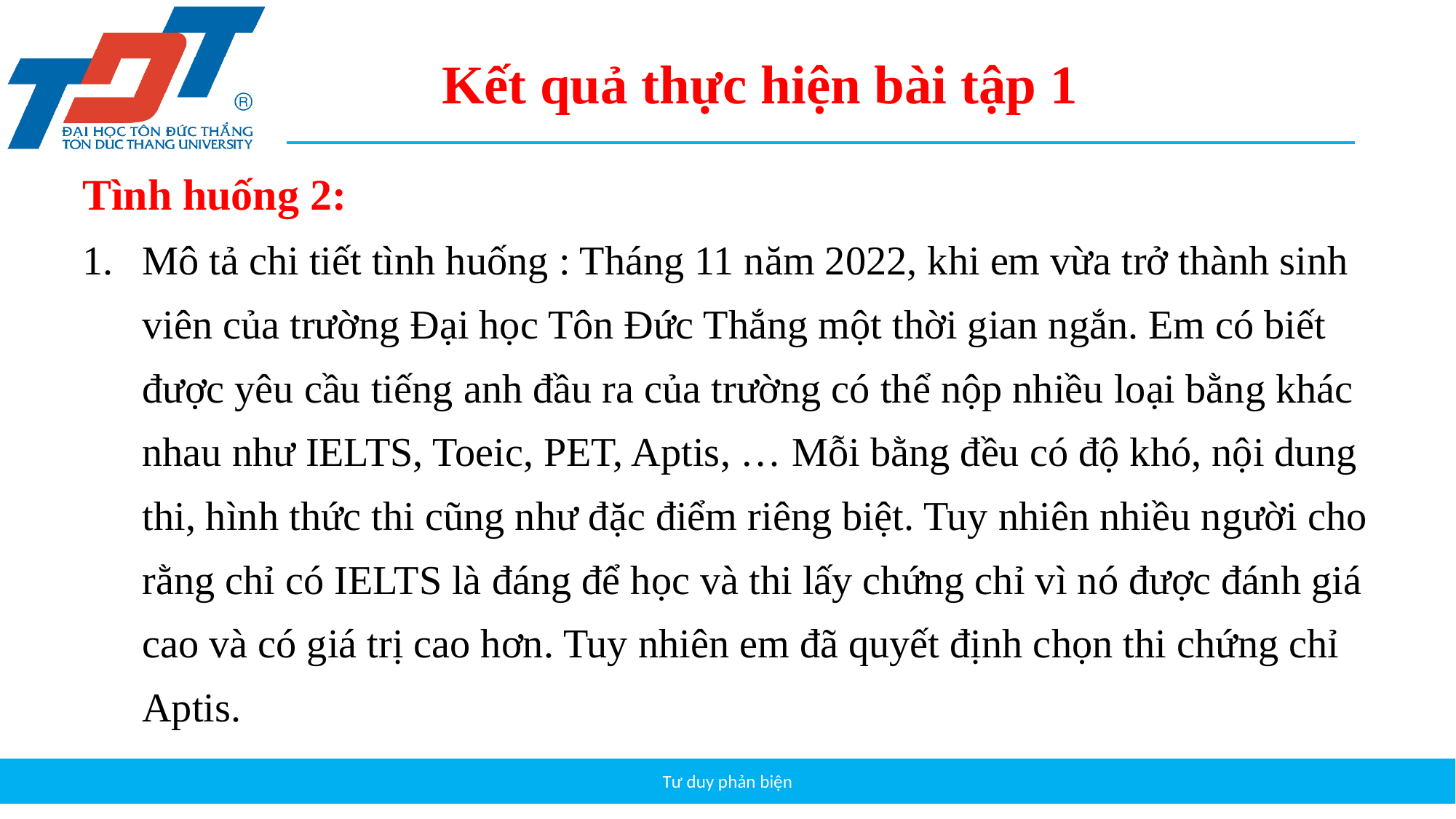

Kết quả thực hiện bài tập 1
Tình huống 2:
Mô tả chi tiết tình huống : Tháng 11 năm 2022, khi em vừa trở thành sinh viên của trường Đại học Tôn Đức Thắng một thời gian ngắn. Em có biết được yêu cầu tiếng anh đầu ra của trường có thể nộp nhiều loại bằng khác nhau như IELTS, Toeic, PET, Aptis, … Mỗi bằng đều có độ khó, nội dung thi, hình thức thi cũng như đặc điểm riêng biệt. Tuy nhiên nhiều người cho rằng chỉ có IELTS là đáng để học và thi lấy chứng chỉ vì nó được đánh giá cao và có giá trị cao hơn. Tuy nhiên em đã quyết định chọn thi chứng chỉ Aptis.

Tư duy phản biện